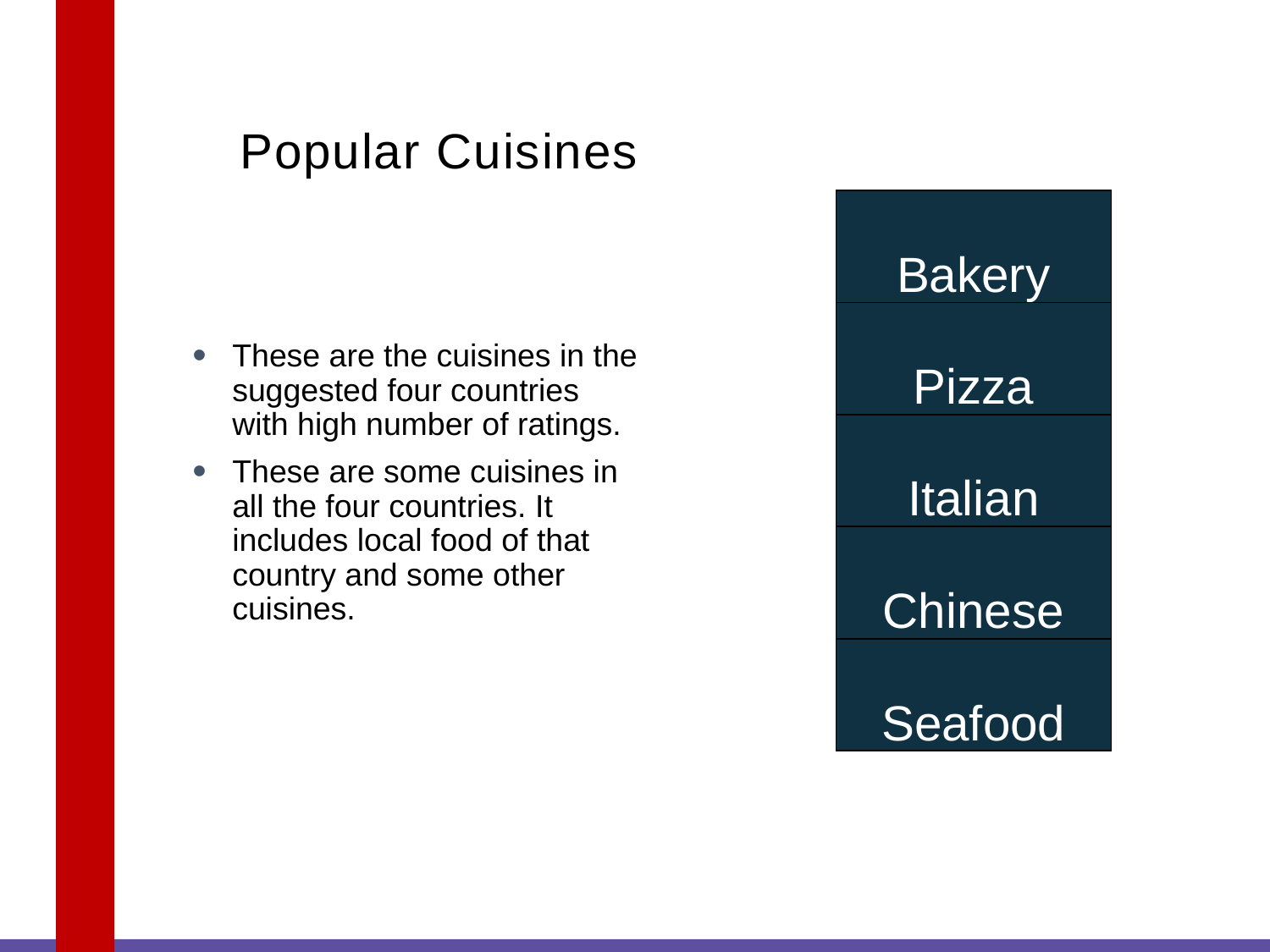

# Popular Cuisines
| Bakery |
| --- |
| Pizza |
| Italian |
| Chinese |
| Seafood |
These are the cuisines in the suggested four countries with high number of ratings.
These are some cuisines in all the four countries. It includes local food of that country and some other cuisines.